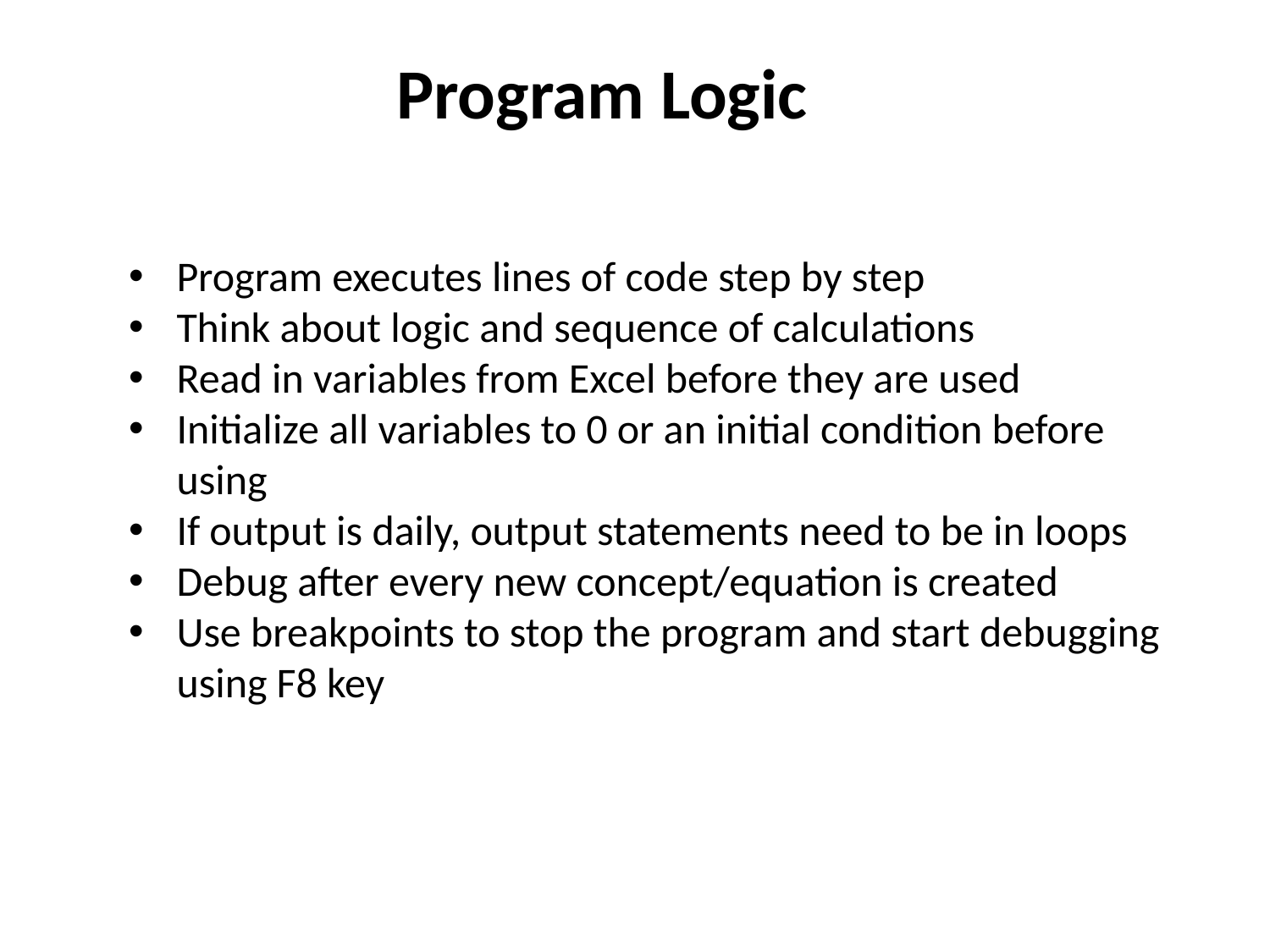

Program Logic
Program executes lines of code step by step
Think about logic and sequence of calculations
Read in variables from Excel before they are used
Initialize all variables to 0 or an initial condition before using
If output is daily, output statements need to be in loops
Debug after every new concept/equation is created
Use breakpoints to stop the program and start debugging using F8 key